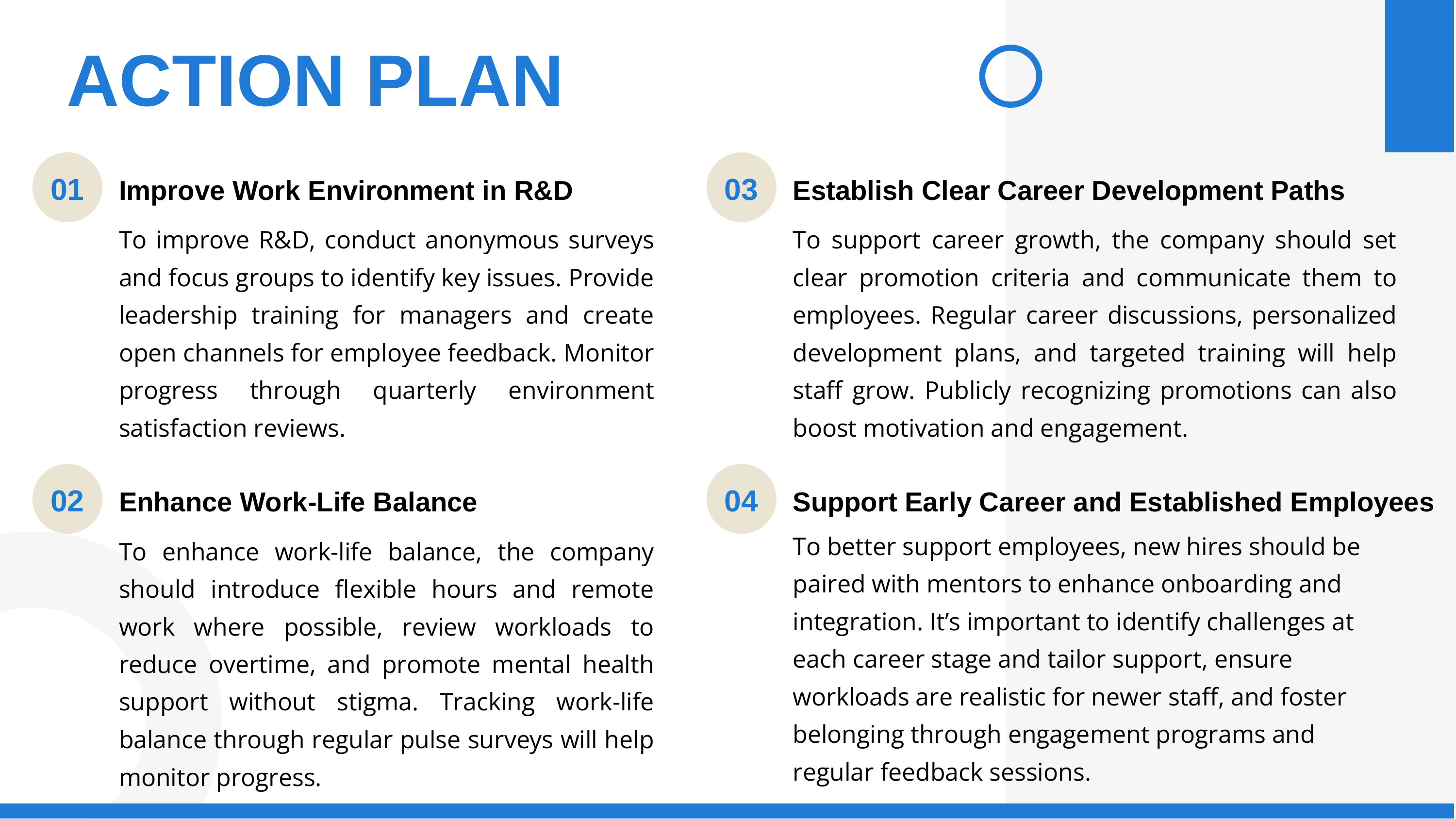

ACTION PLAN

01

03
Improve Work Environment in R&D
Establish Clear Career Development Paths
To improve R&D, conduct anonymous surveys and focus groups to identify key issues. Provide leadership training for managers and create open channels for employee feedback. Monitor progress through quarterly environment satisfaction reviews.
To support career growth, the company should set clear promotion criteria and communicate them to employees. Regular career discussions, personalized development plans, and targeted training will help staff grow. Publicly recognizing promotions can also boost motivation and engagement.

02

04
Enhance Work-Life Balance
Support Early Career and Established Employees
To better support employees, new hires should be paired with mentors to enhance onboarding and integration. It’s important to identify challenges at each career stage and tailor support, ensure workloads are realistic for newer staff, and foster belonging through engagement programs and regular feedback sessions.
To enhance work-life balance, the company should introduce flexible hours and remote work where possible, review workloads to reduce overtime, and promote mental health support without stigma. Tracking work-life balance through regular pulse surveys will help monitor progress.